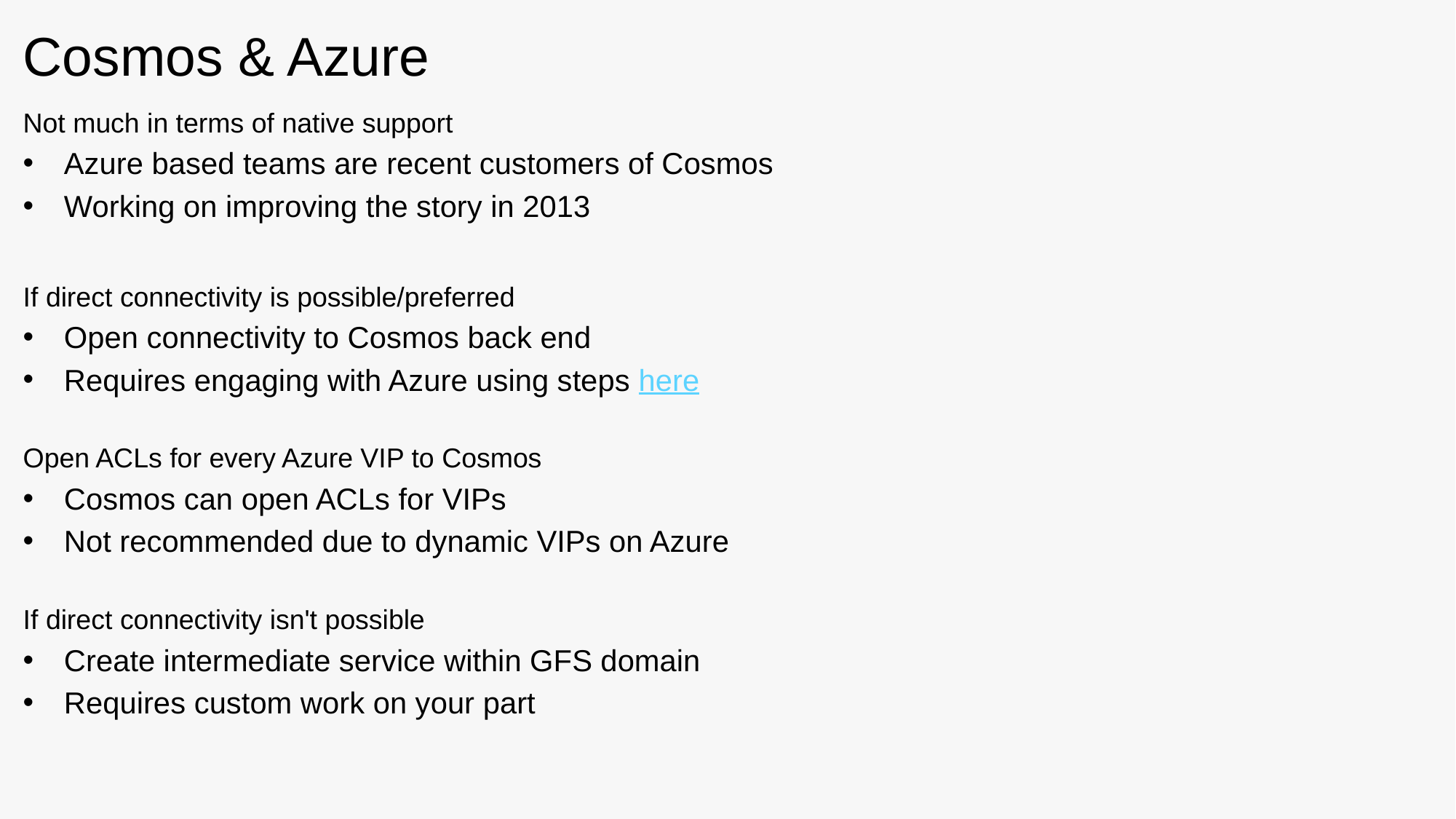

# Cosmos & Azure
Not much in terms of native support
Azure based teams are recent customers of Cosmos
Working on improving the story in 2013

If direct connectivity is possible/preferred
Open connectivity to Cosmos back end
Requires engaging with Azure using steps here

Open ACLs for every Azure VIP to Cosmos
Cosmos can open ACLs for VIPs
Not recommended due to dynamic VIPs on Azure

If direct connectivity isn't possible
Create intermediate service within GFS domain
Requires custom work on your part